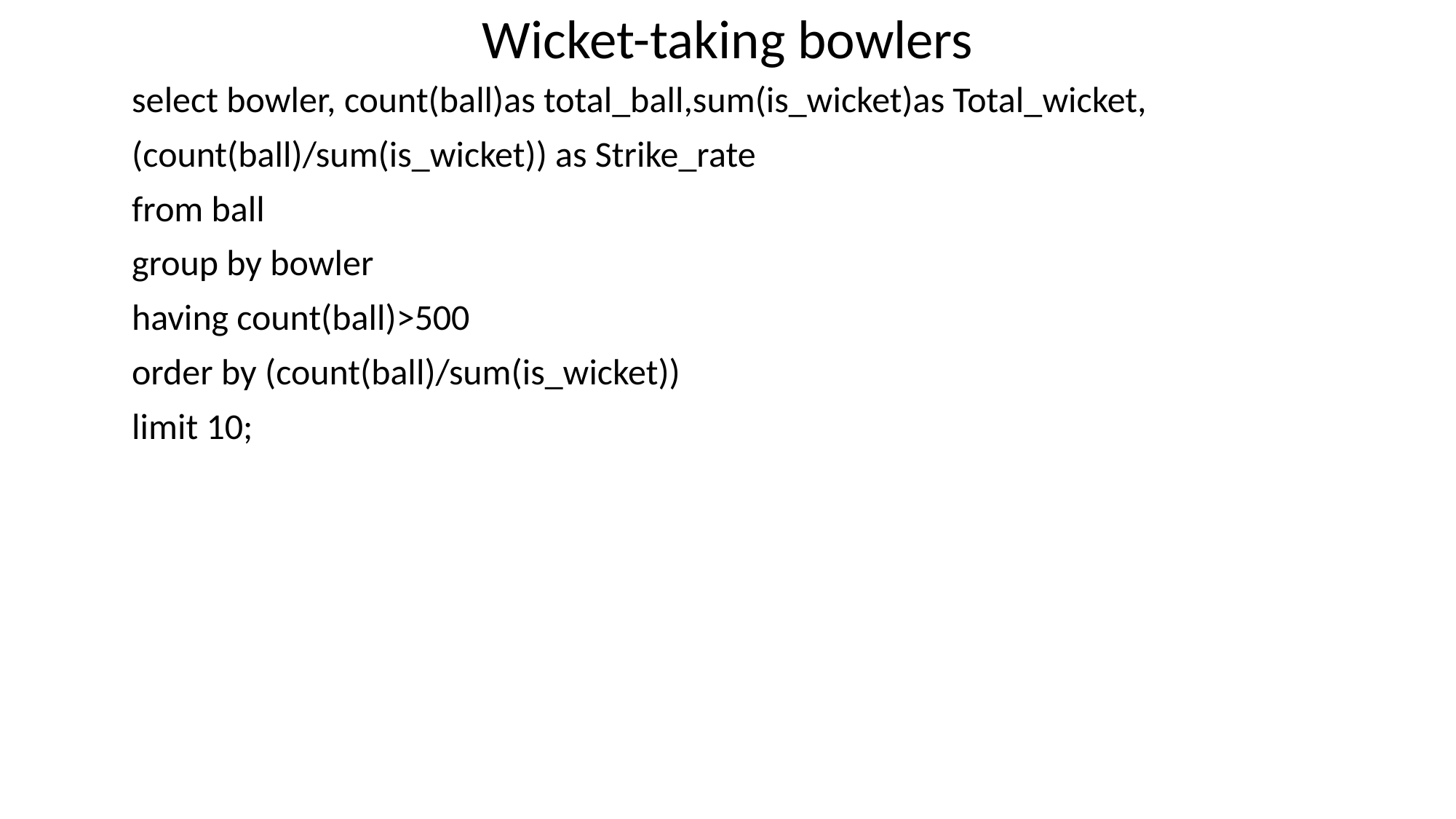

# Wicket-taking bowlers
select bowler, count(ball)as total_ball,sum(is_wicket)as Total_wicket,
(count(ball)/sum(is_wicket)) as Strike_rate
from ball
group by bowler
having count(ball)>500
order by (count(ball)/sum(is_wicket))
limit 10;